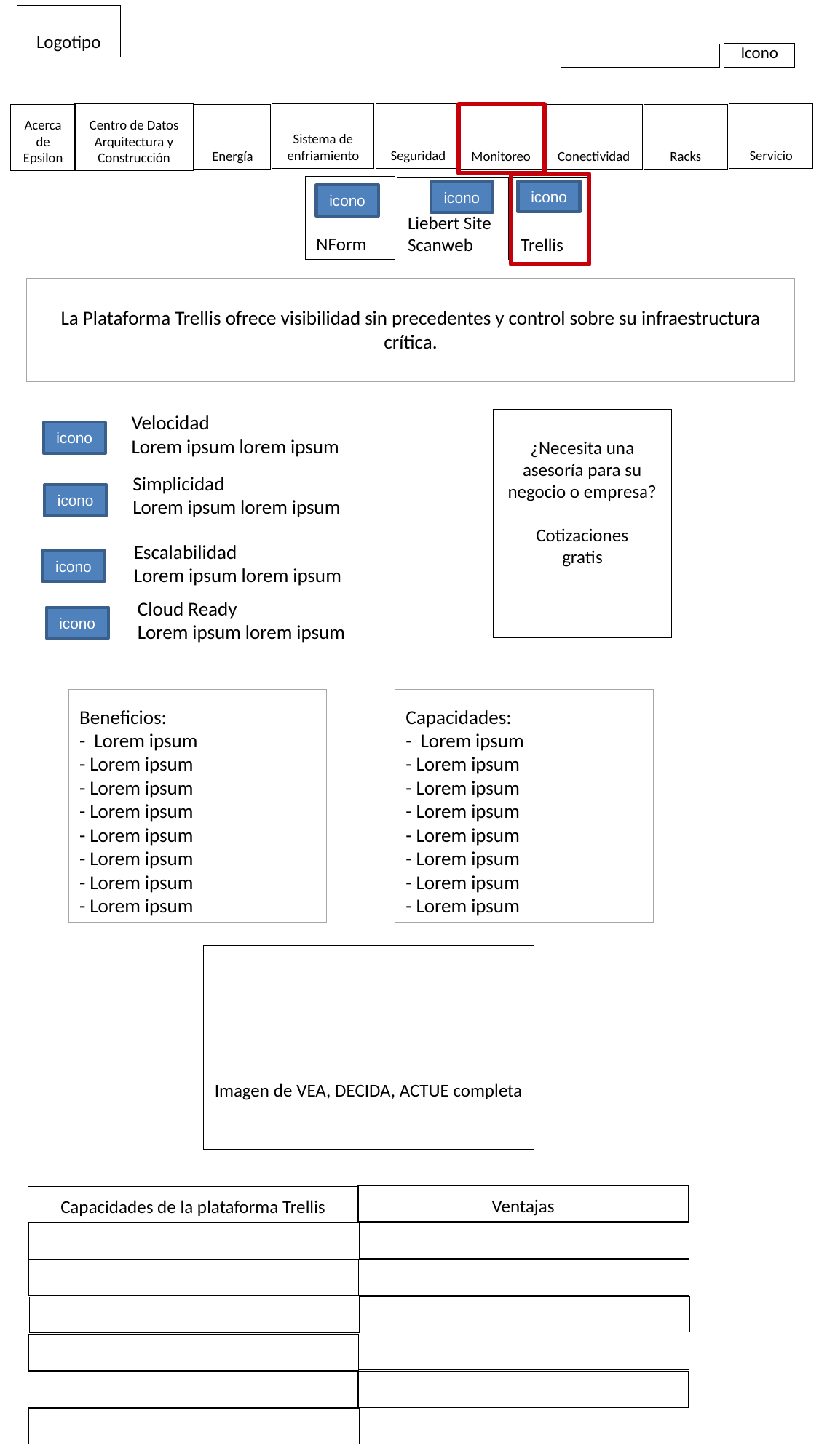

Logotipo
Icono

Servicio
Seguridad
Sistema de enfriamiento
Monitoreo
Centro de Datos Arquitectura y Construcción

Conectividad
Racks
Energía
Acerca de Epsilon

NForm
Trellis
Liebert Site Scanweb
icono
icono
icono
La Plataforma Trellis ofrece visibilidad sin precedentes y control sobre su infraestructura crítica.

¿Necesita una asesoría para su negocio o empresa?
Cotizaciones
gratis

Velocidad
Lorem ipsum lorem ipsum
icono
Simplicidad
Lorem ipsum lorem ipsum
icono
Escalabilidad
Lorem ipsum lorem ipsum
icono
Cloud Ready
Lorem ipsum lorem ipsum
icono
Capacidades:
-  Lorem ipsum
- Lorem ipsum
- Lorem ipsum
- Lorem ipsum
- Lorem ipsum
- Lorem ipsum
- Lorem ipsum
- Lorem ipsum
Beneficios:
-  Lorem ipsum
- Lorem ipsum
- Lorem ipsum
- Lorem ipsum
- Lorem ipsum
- Lorem ipsum
- Lorem ipsum
- Lorem ipsum
Imagen de VEA, DECIDA, ACTUE completa

Ventajas
Capacidades de la plataforma Trellis